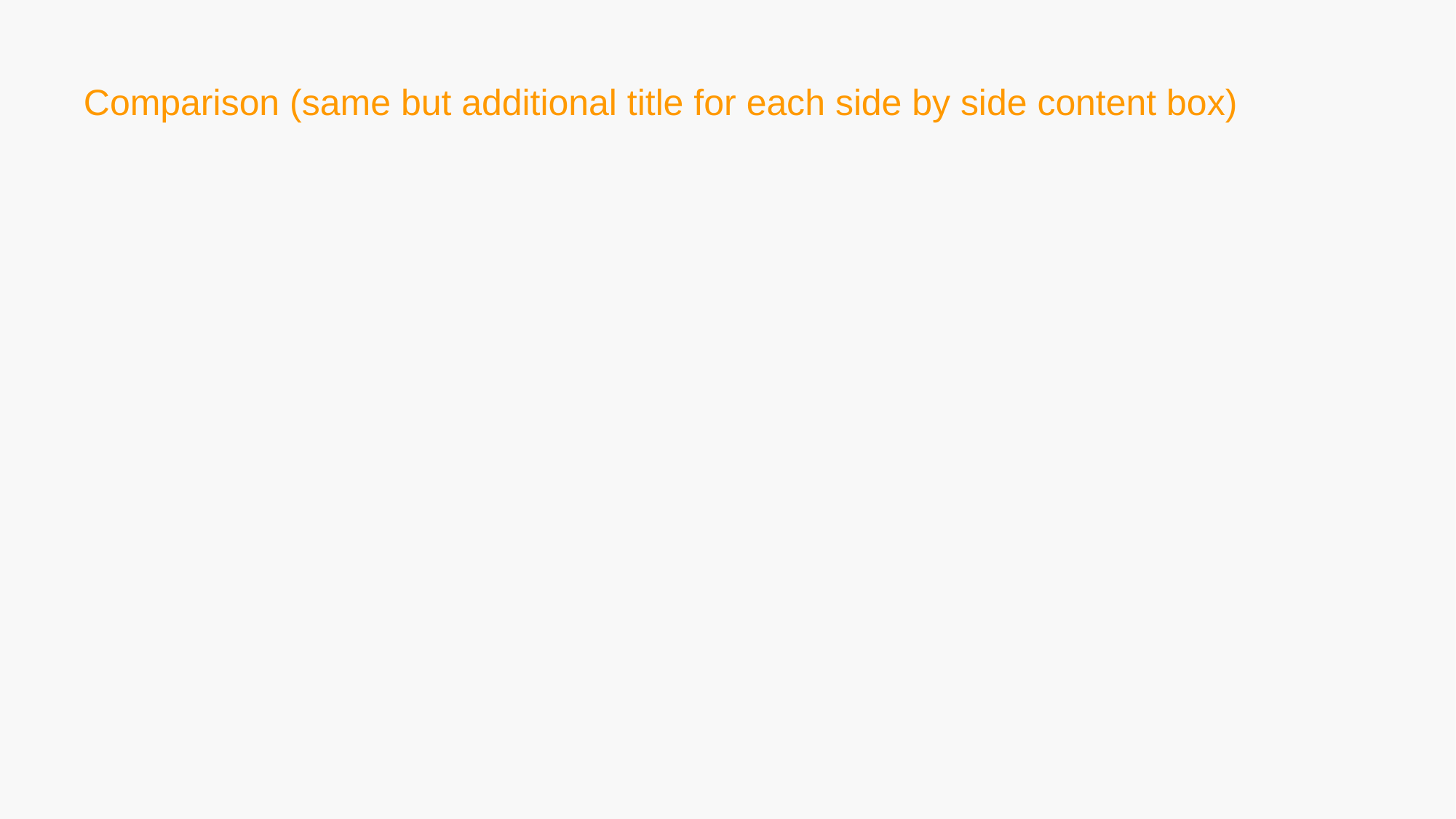

# Comparison (same but additional title for each side by side content box)